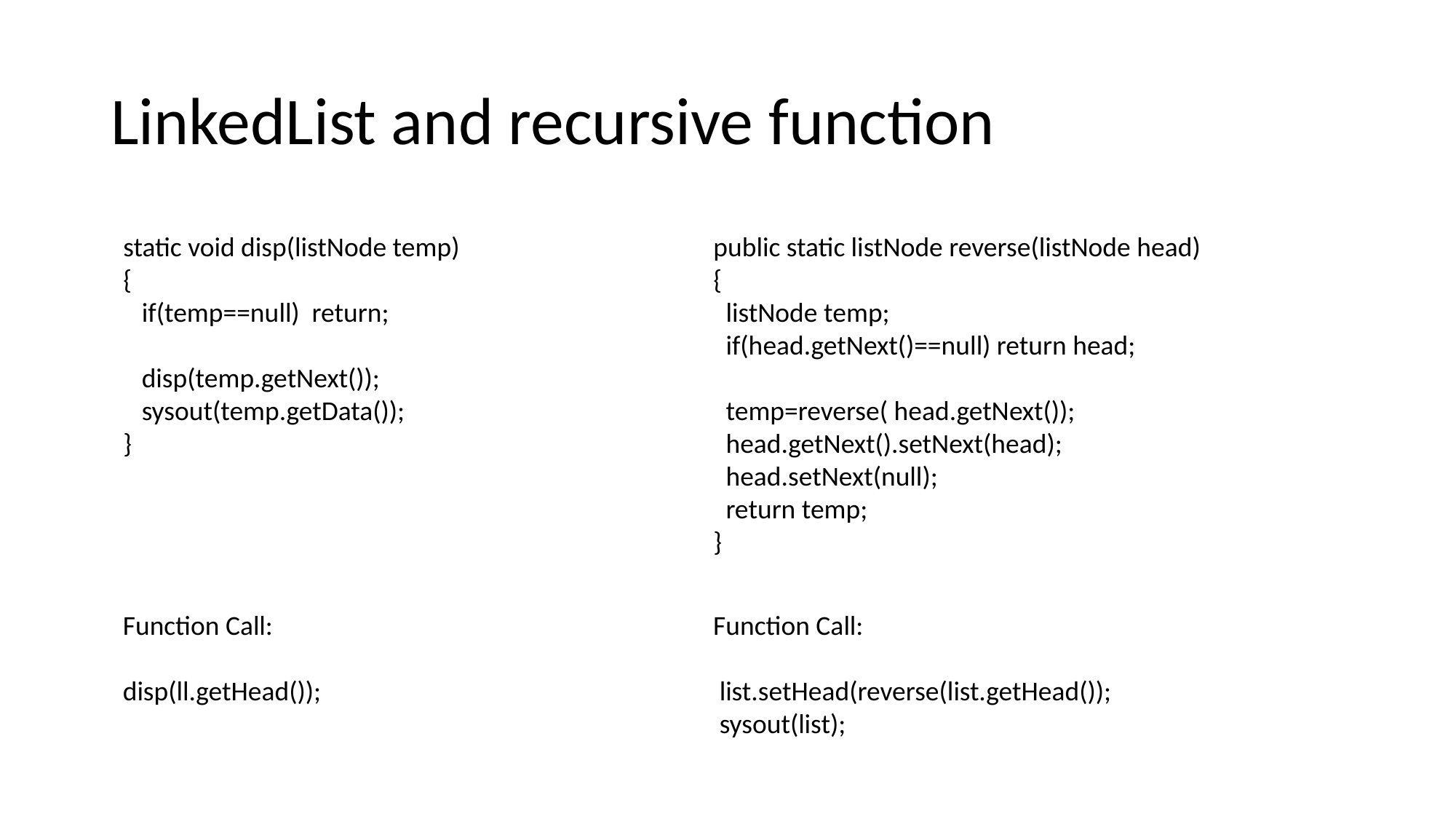

# LinkedList and recursive function
static void disp(listNode temp)
{
   if(temp==null)  return;

   disp(temp.getNext());
   sysout(temp.getData());
}
public static listNode reverse(listNode head)
{
  listNode temp;
  if(head.getNext()==null) return head;

  temp=reverse( head.getNext());
  head.getNext().setNext(head);
  head.setNext(null);
  return temp;
}
Function Call:

disp(ll.getHead());
Function Call:

 list.setHead(reverse(list.getHead());
 sysout(list);